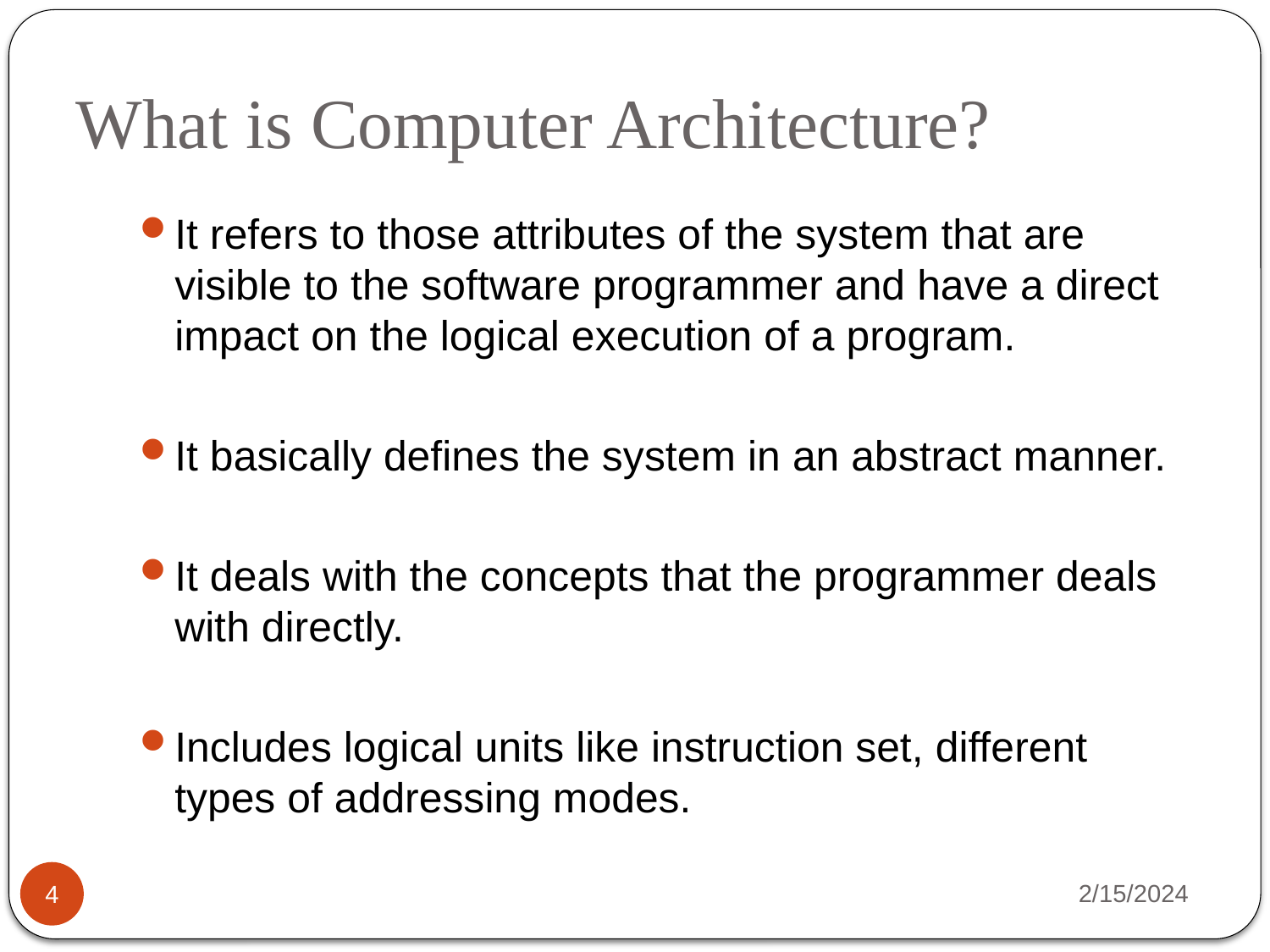

# What is Computer Architecture?
It refers to those attributes of the system that are visible to the software programmer and have a direct impact on the logical execution of a program.

It basically defines the system in an abstract manner.

It deals with the concepts that the programmer deals with directly.

Includes logical units like instruction set, different types of addressing modes.
2/15/2024
4